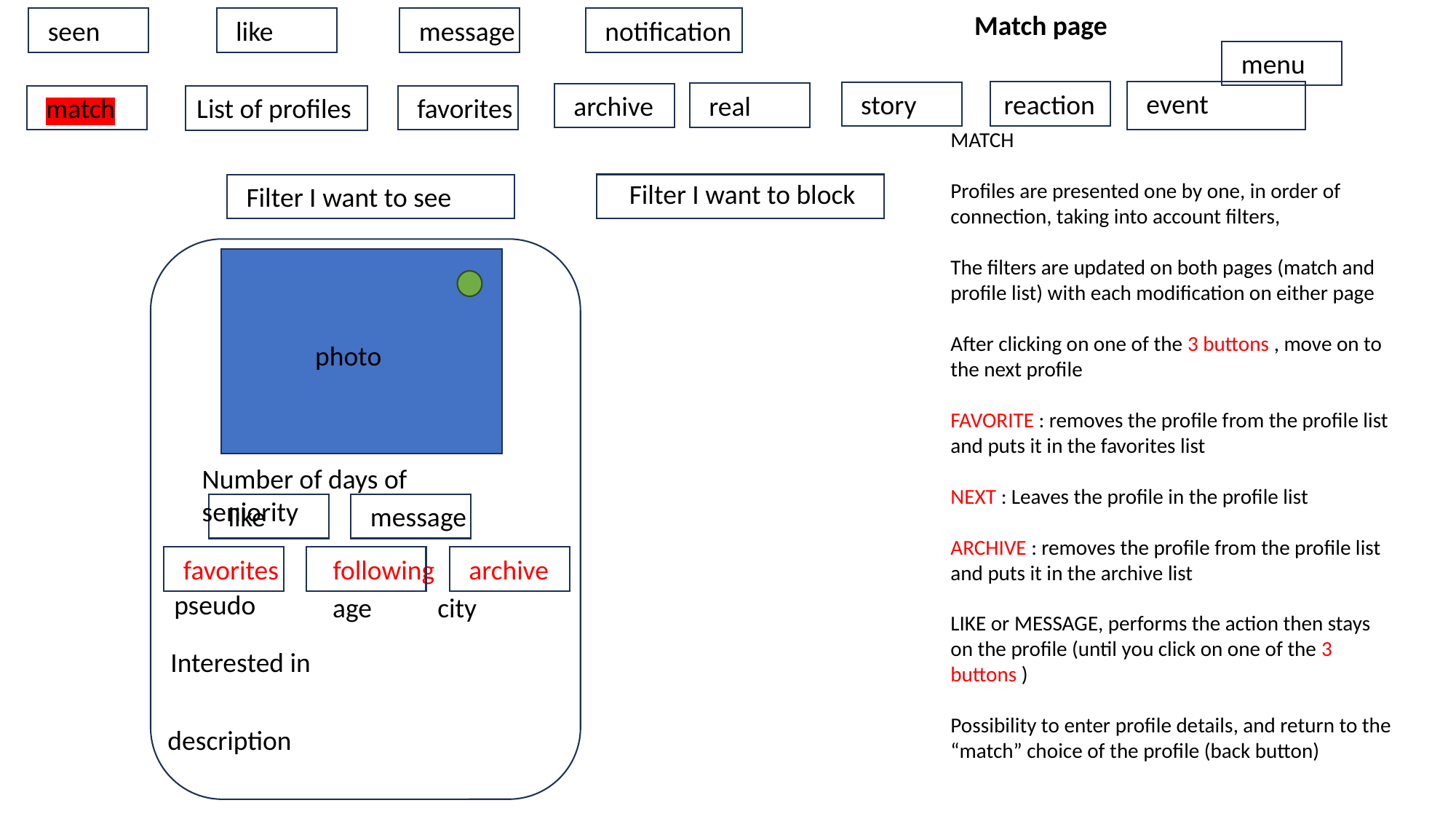

Match page

seen

like

message

notification

menu

event

reaction

story

real

archive
List of profiles

match

favorites
MATCH

Profiles are presented one by one, in order of connection, taking into account filters,

The filters are updated on both pages (match and profile list) with each modification on either page

After clicking on one of the 3 buttons , move on to the next profile

FAVORITE : removes the profile from the profile list and puts it in the favorites list

NEXT : Leaves the profile in the profile list

ARCHIVE : removes the profile from the profile list and puts it in the archive list

LIKE or MESSAGE, performs the action then stays on the profile (until you click on one of the 3 buttons )

Possibility to enter profile details, and return to the “match” choice of the profile (back button)
Filter I want to block

Filter I want to see

photo
Number of days of seniority

like

message

favorites

following

archive
pseudo
age
city
Interested in
description